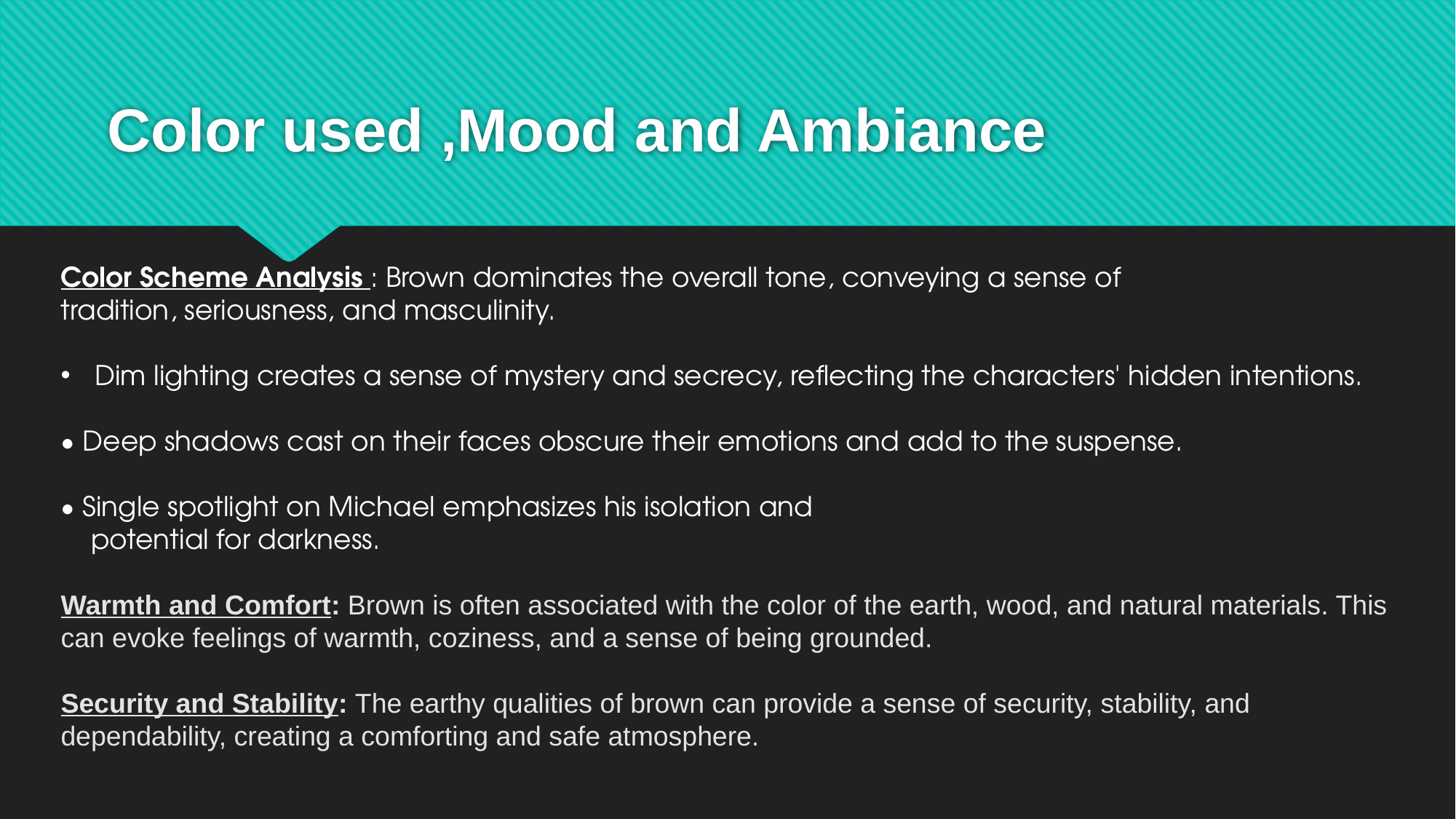

# Color used ,Mood and Ambiance
Color Scheme Analysis : Brown dominates the overall tone, conveying a sense of
tradition, seriousness, and masculinity.

Dim lighting creates a sense of mystery and secrecy, reflecting the characters' hidden intentions.

• Deep shadows cast on their faces obscure their emotions and add to the suspense.

• Single spotlight on Michael emphasizes his isolation and
    potential for darkness.

Warmth and Comfort: Brown is often associated with the color of the earth, wood, and natural materials. This can evoke feelings of warmth, coziness, and a sense of being grounded.

Security and Stability: The earthy qualities of brown can provide a sense of security, stability, and dependability, creating a comforting and safe atmosphere.